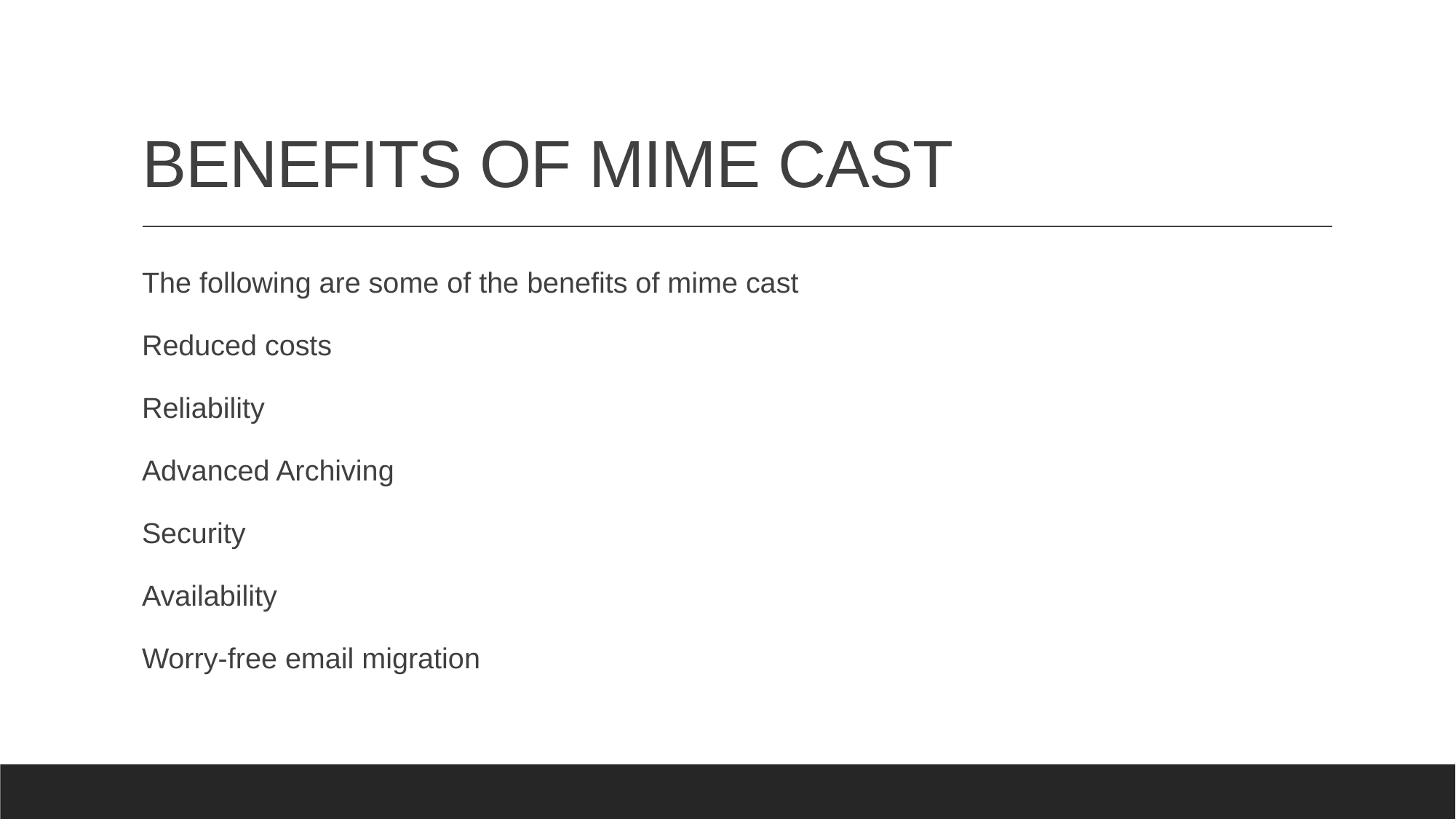

# BENEFITS OF MIME CAST
The following are some of the benefits of mime cast
Reduced costs
Reliability
Advanced Archiving
Security
Availability
Worry-free email migration